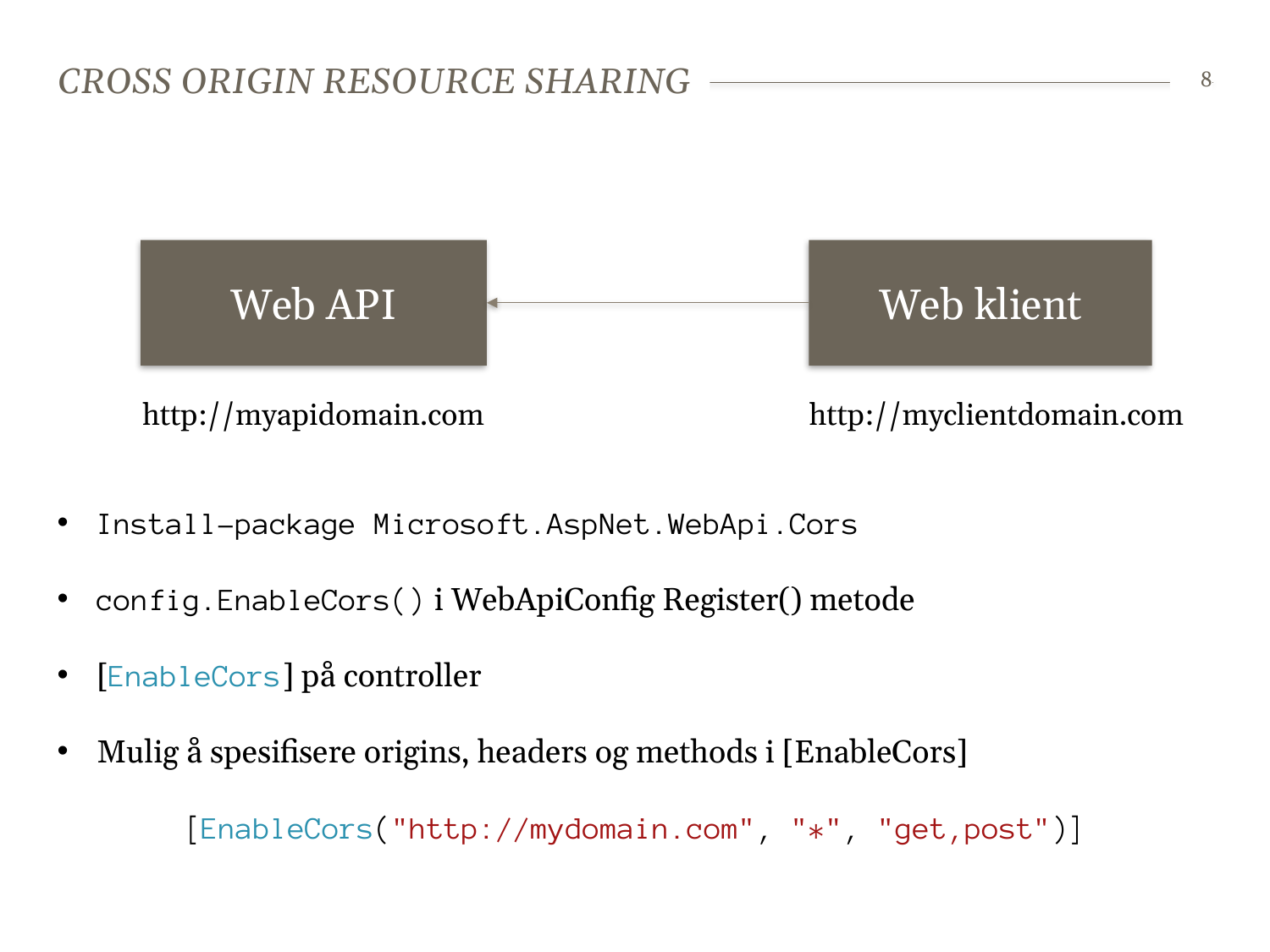

# Cross origin resource sharing
8
Web API
Web klient
http://myapidomain.com
http://myclientdomain.com

Install-package Microsoft.AspNet.WebApi.Cors

config.EnableCors() i WebApiConfig Register() metode
[EnableCors] på controller

Mulig å spesifisere origins, headers og methods i [EnableCors]

	[EnableCors("http://mydomain.com", "*", "get,post")]